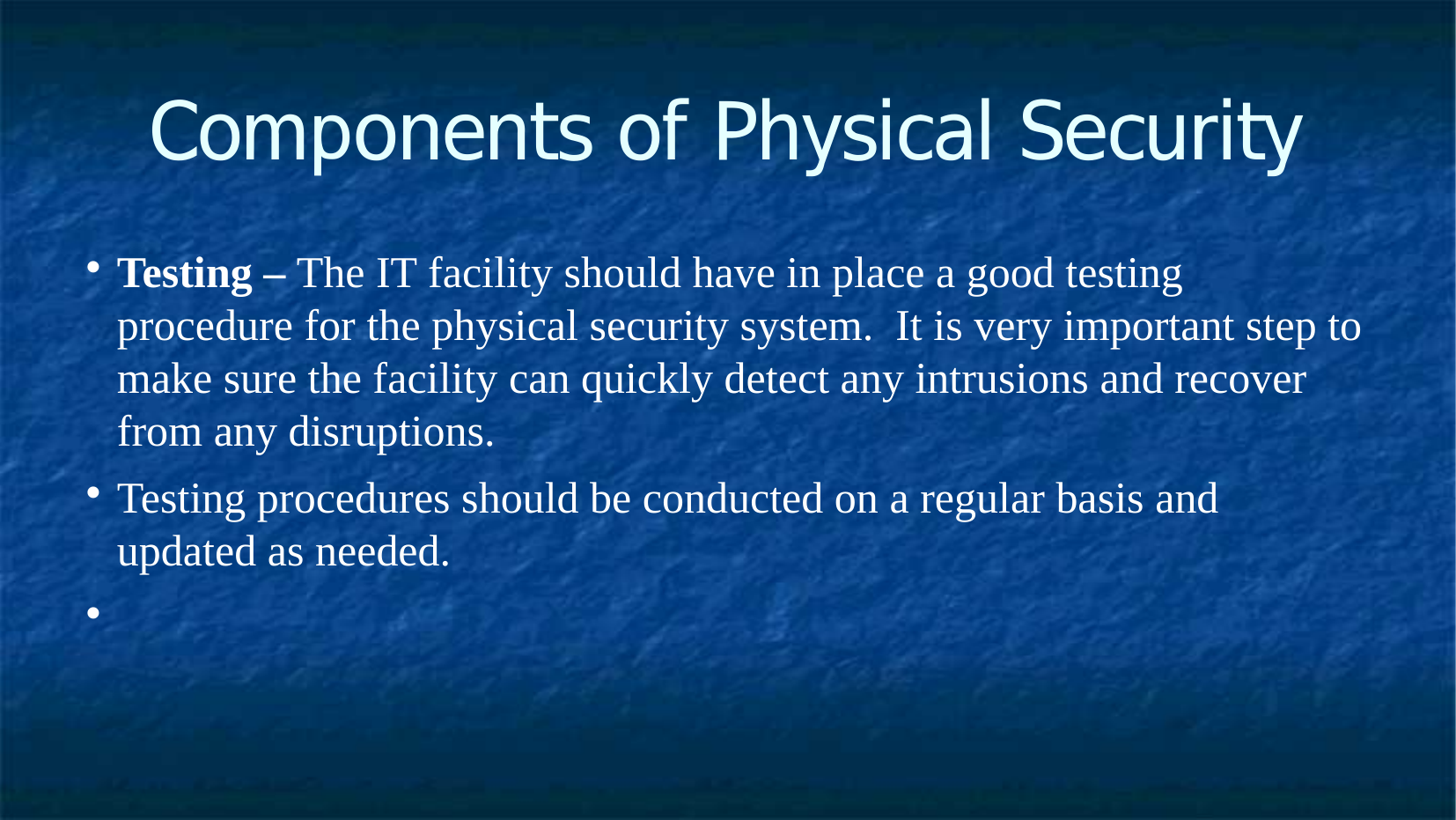

Components of Physical Security
Testing – The IT facility should have in place a good testing procedure for the physical security system.  It is very important step to make sure the facility can quickly detect any intrusions and recover from any disruptions.
Testing procedures should be conducted on a regular basis and updated as needed.